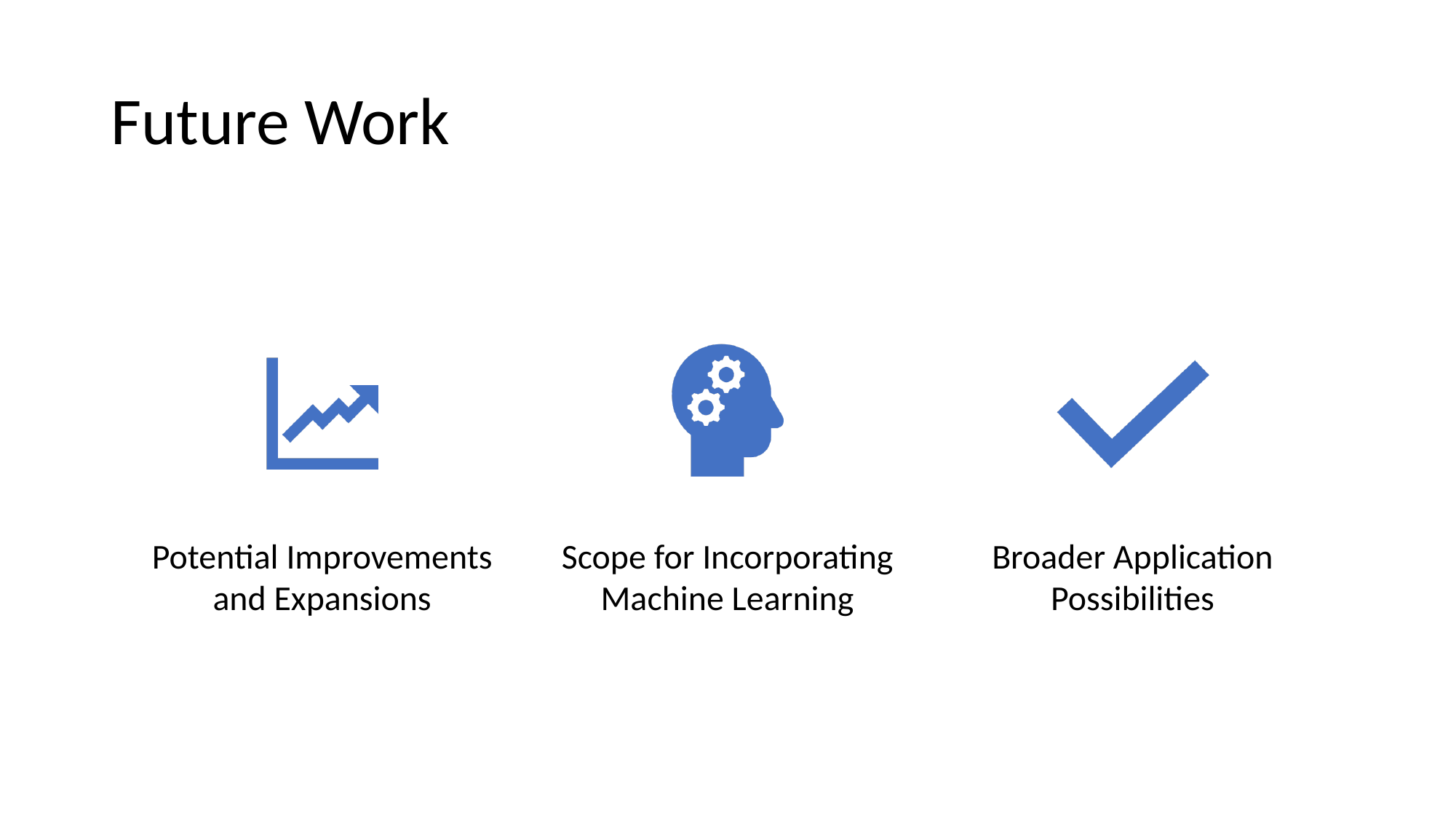

# Future Work
Potential Improvements and Expansions
Scope for Incorporating Machine Learning
Broader Application Possibilities